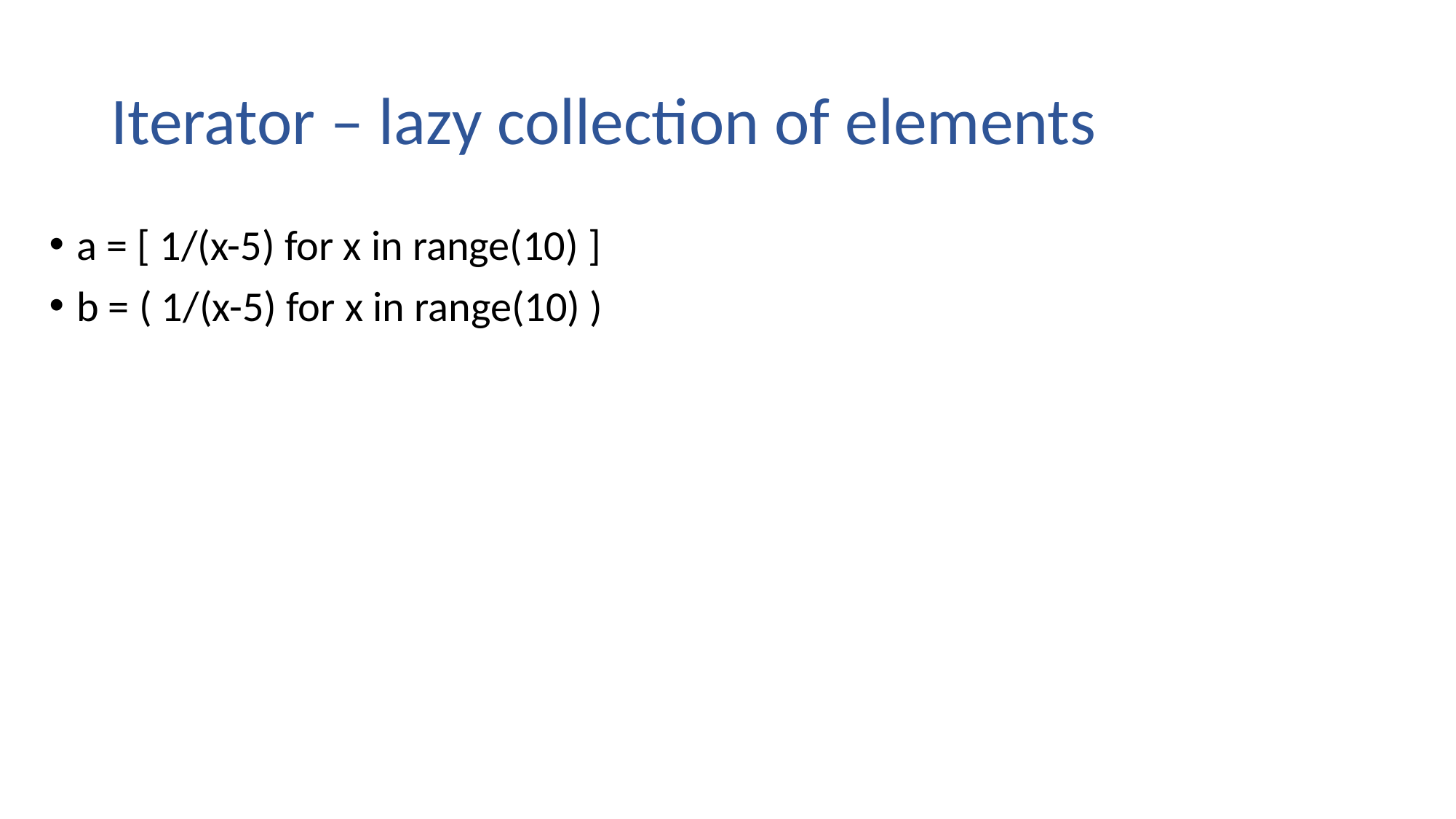

# Iterator – lazy collection of elements
a = [ 1/(x-5) for x in range(10) ]
b = ( 1/(x-5) for x in range(10) )